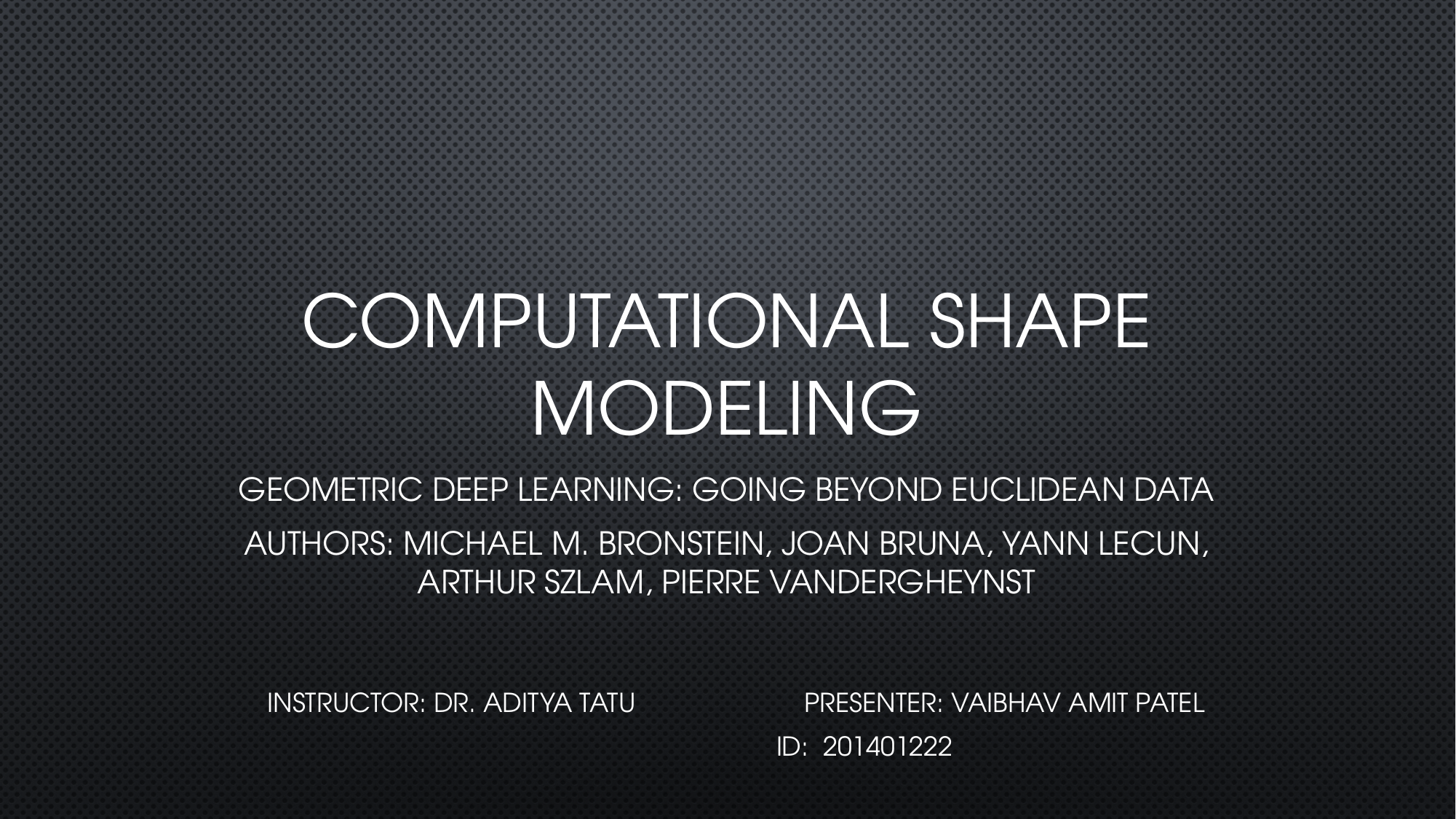

# Computational shape modeling
Geometric deep learning: going beyond Euclidean data
Authors: Michael M. Bronstein, Joan Bruna, Yann LeCun, Arthur Szlam, Pierre Vandergheynst

Instructor: Dr. Aditya Tatu 								Presenter: Vaibhav Amit Patel
											                       ID:  201401222